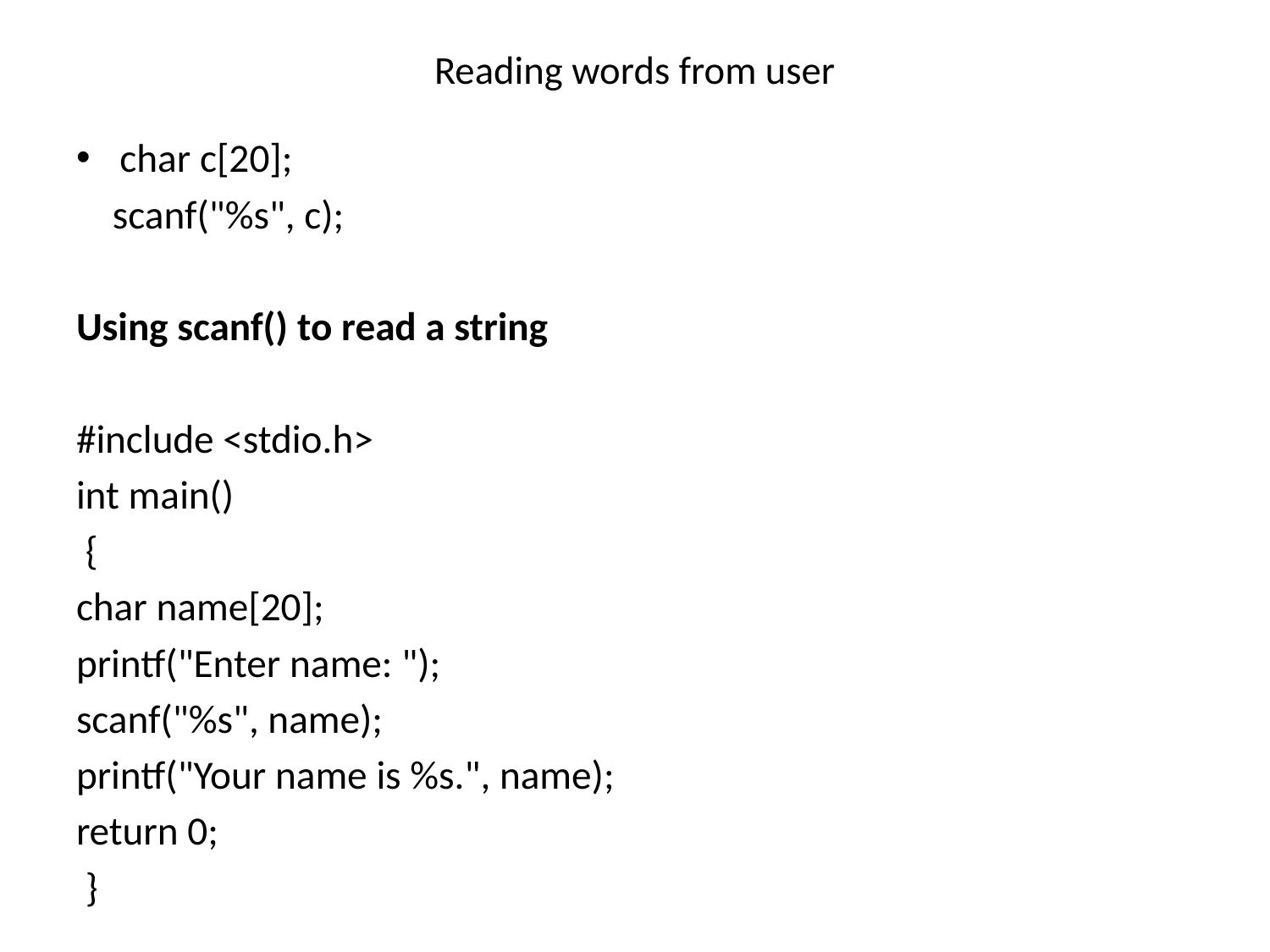

# Reading words from user
char c[20];
    scanf("%s", c);

Using scanf() to read a string

#include <stdio.h>
int main()
 {
char name[20];
printf("Enter name: ");
scanf("%s", name);
printf("Your name is %s.", name);
return 0;
 }